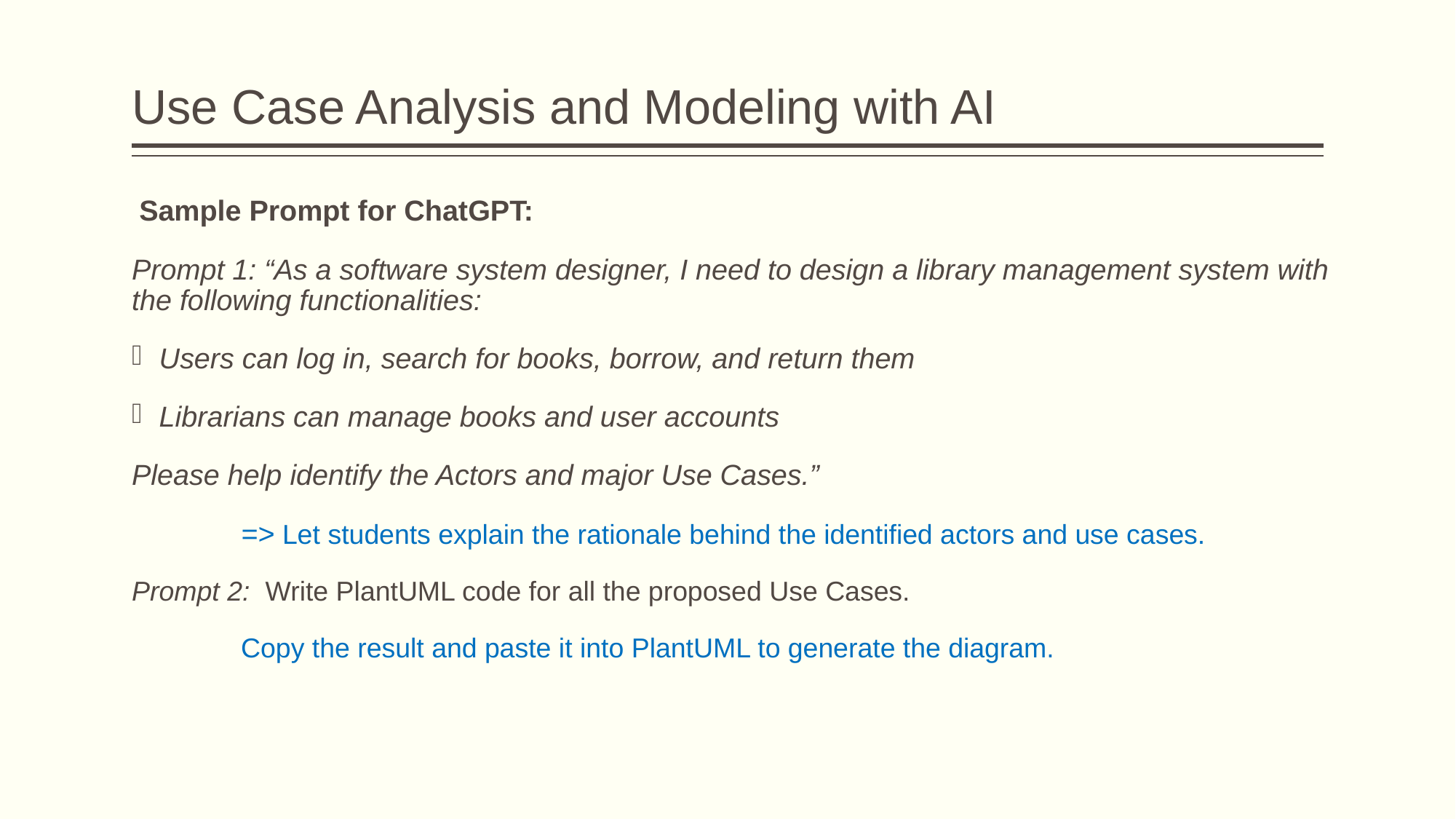

# Use Case Analysis and Modeling with AI
Sample Prompt for ChatGPT:
Prompt 1: “As a software system designer, I need to design a library management system with the following functionalities:
Users can log in, search for books, borrow, and return them
Librarians can manage books and user accounts
Please help identify the Actors and major Use Cases.”
	=> Let students explain the rationale behind the identified actors and use cases.
Prompt 2:  Write PlantUML code for all the proposed Use Cases.
	Copy the result and paste it into PlantUML to generate the diagram.